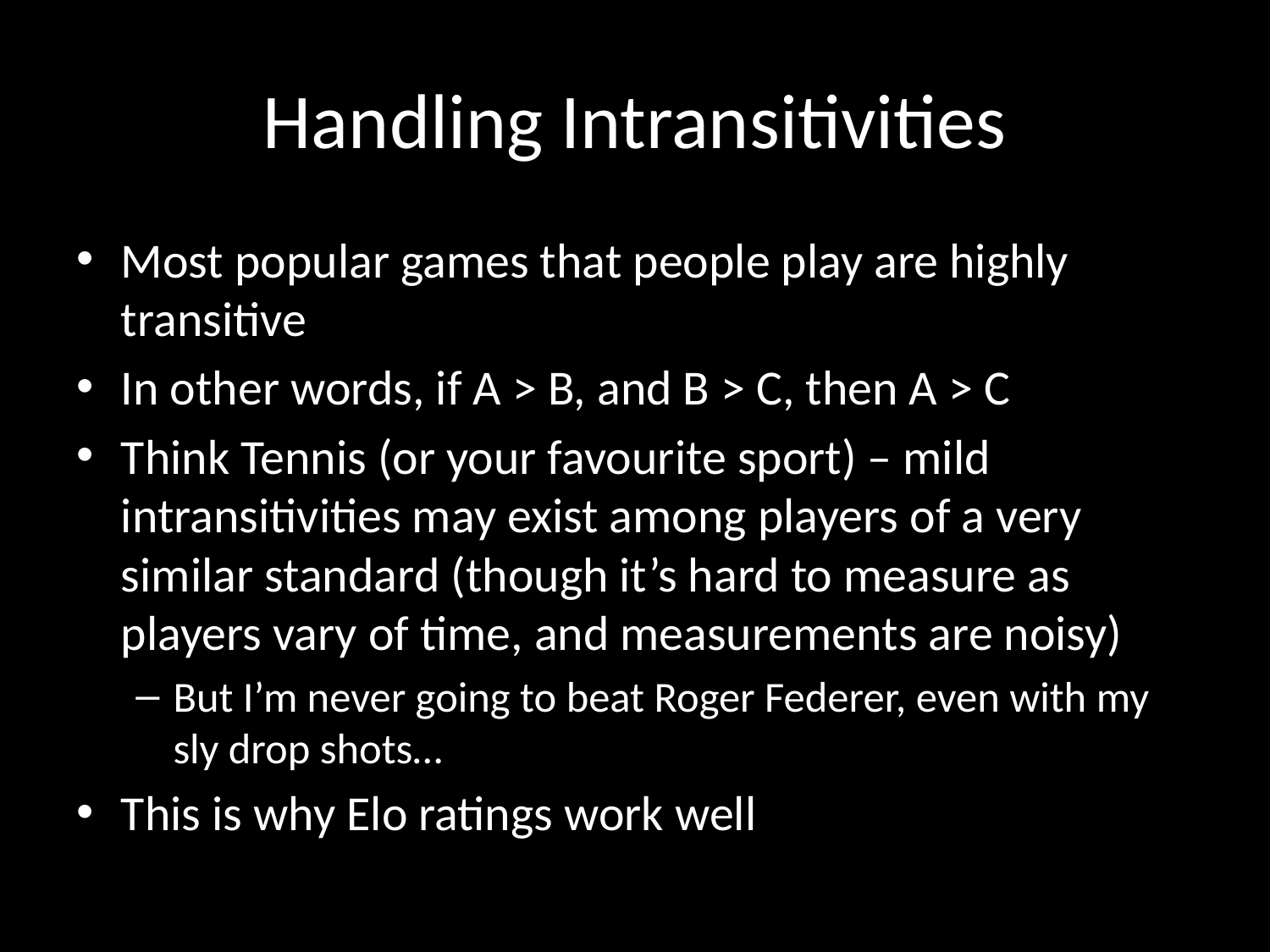

# Handling Intransitivities
Most popular games that people play are highly transitive
In other words, if A > B, and B > C, then A > C
Think Tennis (or your favourite sport) – mild intransitivities may exist among players of a very similar standard (though it’s hard to measure as players vary of time, and measurements are noisy)
But I’m never going to beat Roger Federer, even with my sly drop shots…
This is why Elo ratings work well